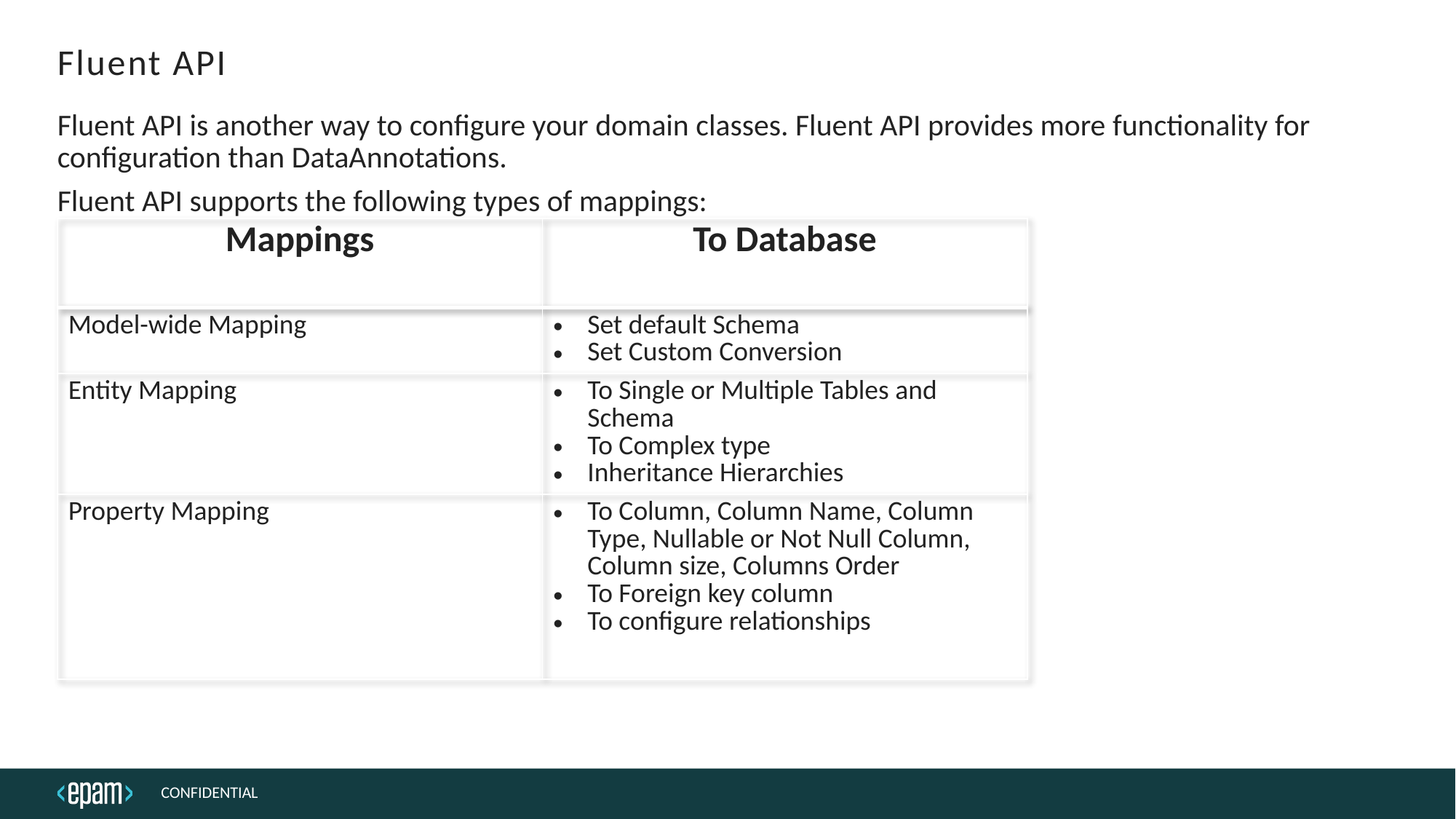

# Fluent API
Fluent API is another way to configure your domain classes. Fluent API provides more functionality for configuration than DataAnnotations.
Fluent API supports the following types of mappings:

| Mappings | To Database |
| --- | --- |
| Model-wide Mapping | Set default Schema Set Custom Conversion |
| Entity Mapping | To Single or Multiple Tables and Schema To Complex type Inheritance Hierarchies |
| Property Mapping | To Column, Column Name, Column Type, Nullable or Not Null Column, Column size, Columns Order To Foreign key column To configure relationships |